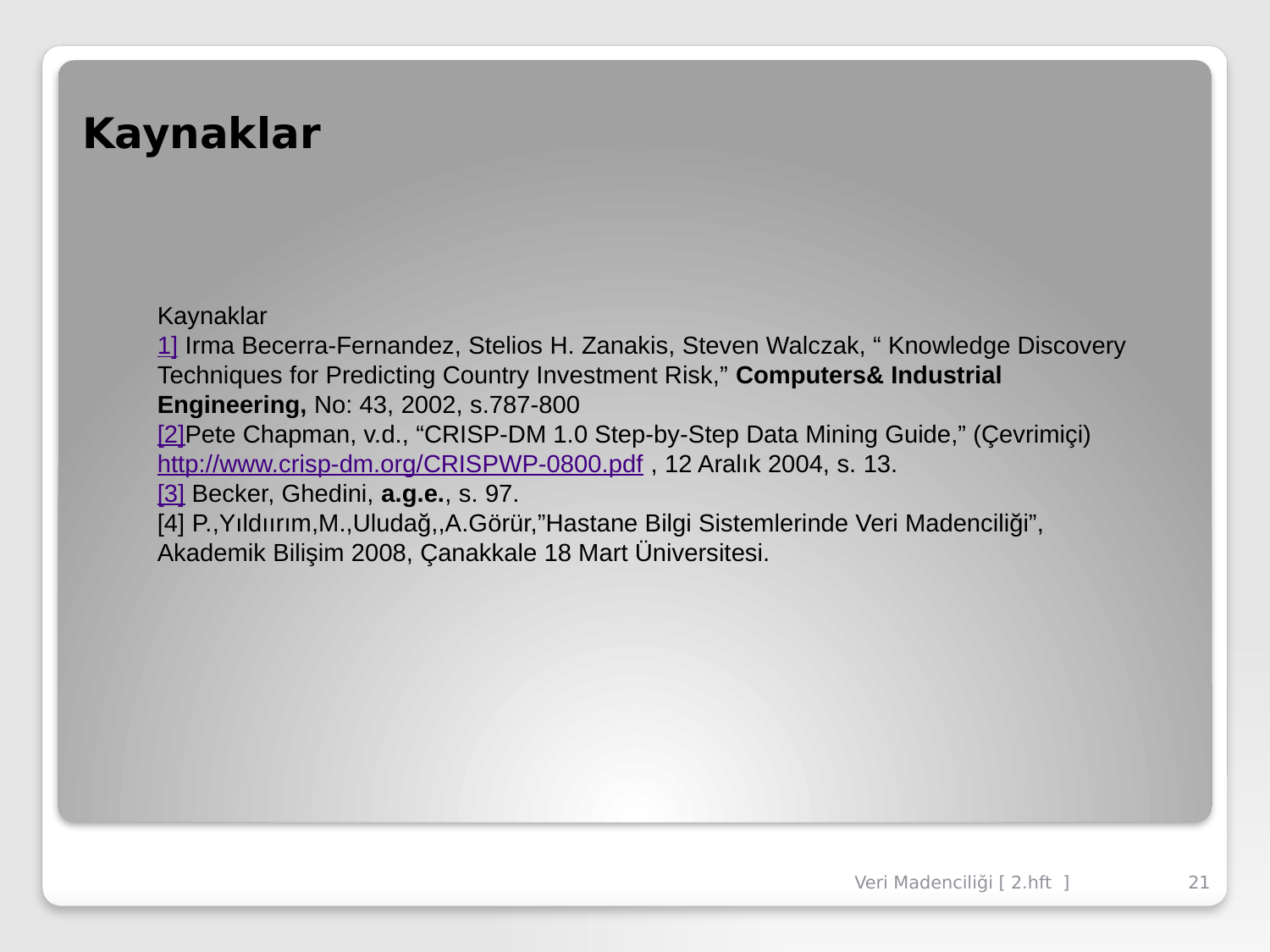

# Kaynaklar
Kaynaklar
1] Irma Becerra-Fernandez, Stelios H. Zanakis, Steven Walczak, “ Knowledge Discovery Techniques for Predicting Country Investment Risk,” Computers& Industrial Engineering, No: 43, 2002, s.787-800
[2]Pete Chapman, v.d., “CRISP-DM 1.0 Step-by-Step Data Mining Guide,” (Çevrimiçi) http://www.crisp-dm.org/CRISPWP-0800.pdf , 12 Aralık 2004, s. 13.
[3] Becker, Ghedini, a.g.e., s. 97.
[4] P.,Yıldıırım,M.,Uludağ,,A.Görür,”Hastane Bilgi Sistemlerinde Veri Madenciliği”, Akademik Bilişim 2008, Çanakkale 18 Mart Üniversitesi.
Veri Madenciliği [ 2.hft  ]
21